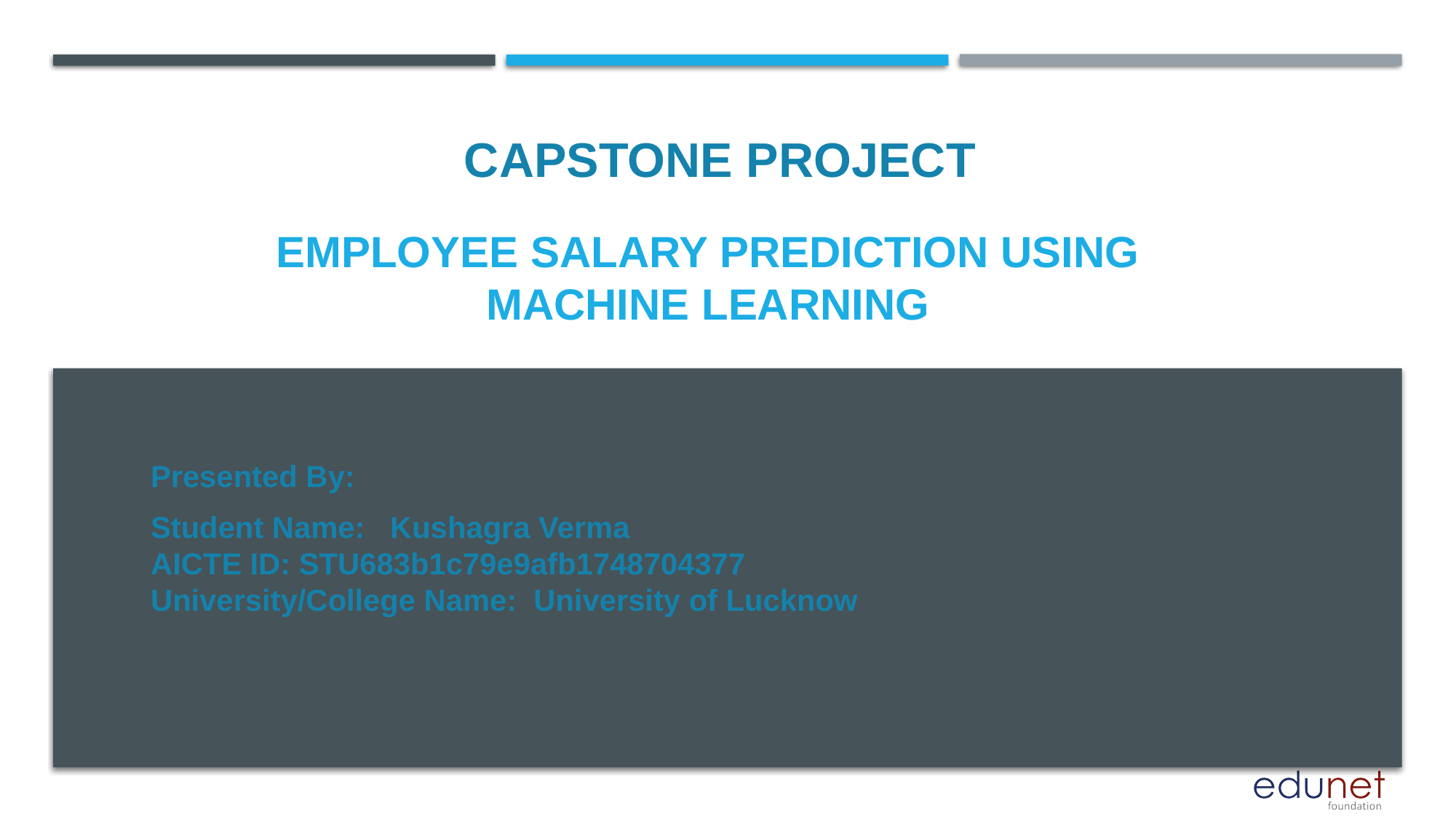

CAPSTONE PROJECT
# EMPLOYEE SALARY PREDICTION USING MACHINE LEARNING
Presented By:

Student Name:   Kushagra Verma
AICTE ID: STU683b1c79e9afb1748704377
University/College Name:  University of Lucknow